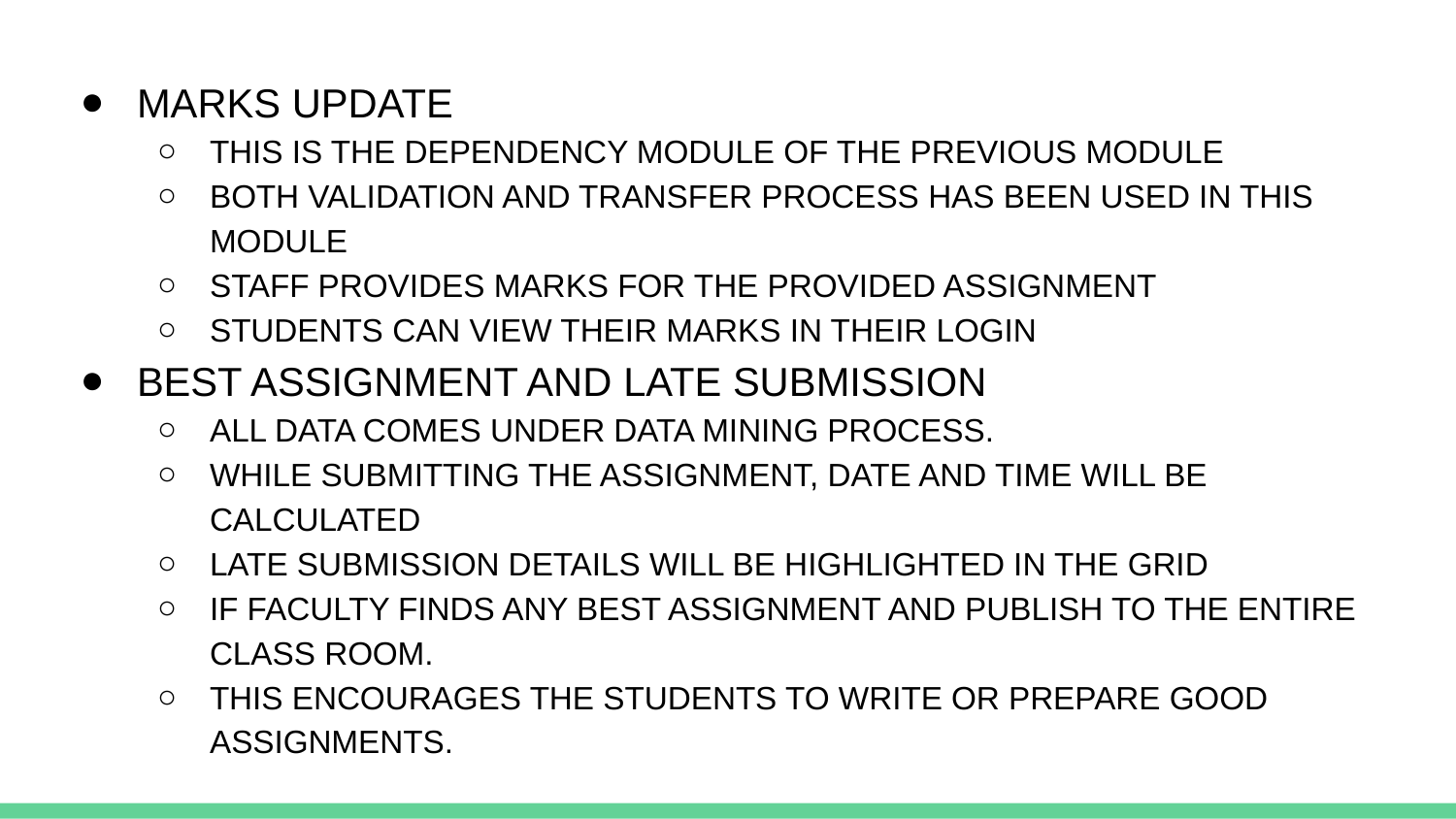

MARKS UPDATE
THIS IS THE DEPENDENCY MODULE OF THE PREVIOUS MODULE
BOTH VALIDATION AND TRANSFER PROCESS HAS BEEN USED IN THIS MODULE
STAFF PROVIDES MARKS FOR THE PROVIDED ASSIGNMENT
STUDENTS CAN VIEW THEIR MARKS IN THEIR LOGIN
BEST ASSIGNMENT AND LATE SUBMISSION
ALL DATA COMES UNDER DATA MINING PROCESS.
WHILE SUBMITTING THE ASSIGNMENT, DATE AND TIME WILL BE CALCULATED
LATE SUBMISSION DETAILS WILL BE HIGHLIGHTED IN THE GRID
IF FACULTY FINDS ANY BEST ASSIGNMENT AND PUBLISH TO THE ENTIRE CLASS ROOM.
THIS ENCOURAGES THE STUDENTS TO WRITE OR PREPARE GOOD ASSIGNMENTS.